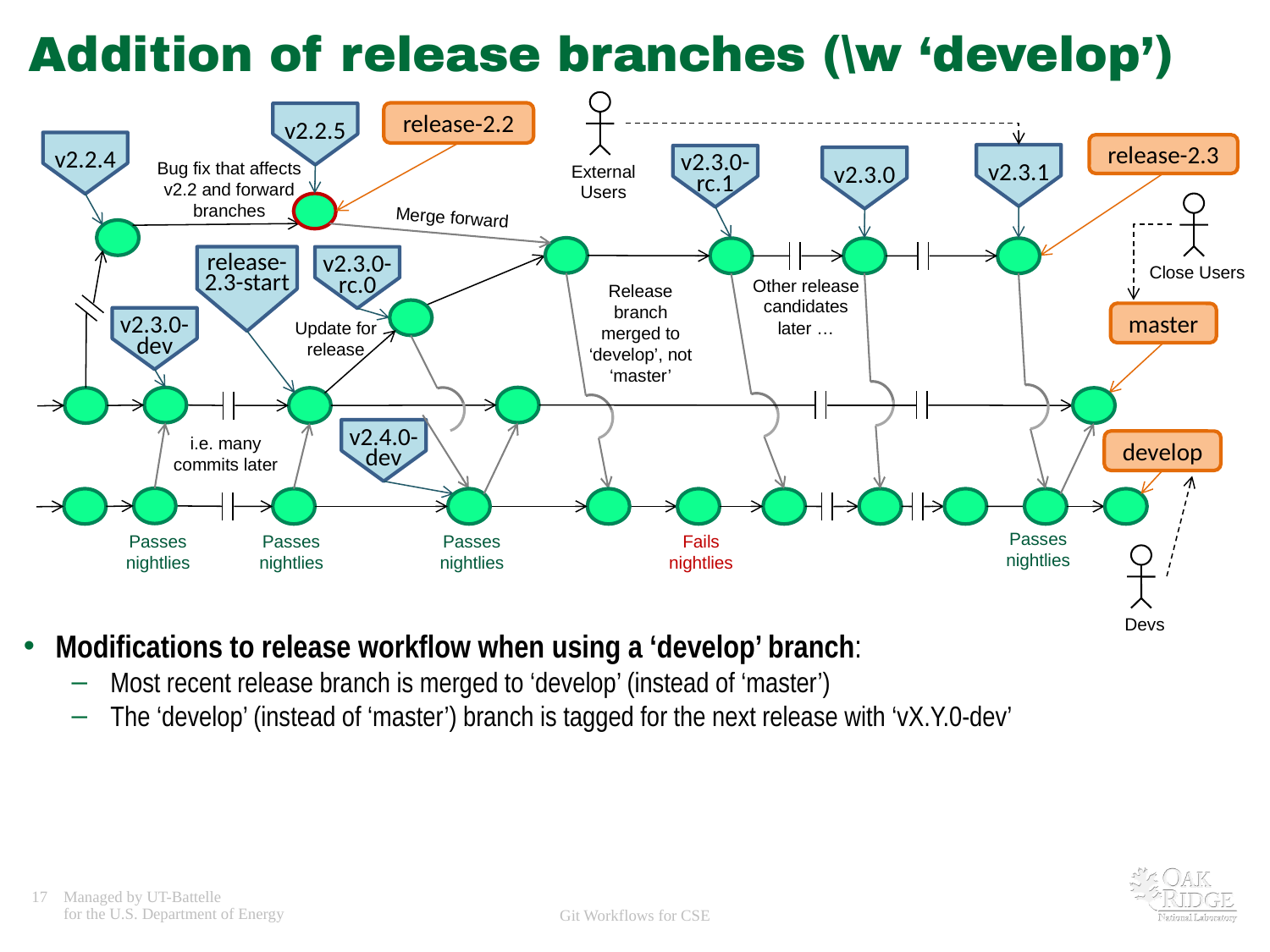

# Addition of release branches (\w ‘develop’)
v2.2.5

External
Users
release-2.2
v2.2.4
v2.3.1
v2.3.0-rc.1
release-2.3
v2.3.0
Bug fix that affects v2.2 and forward branches

Close Users
Merge forward

v2.3.0-rc.0

release-2.3-start

Other release candidates later …
Release branch merged to ‘develop’, not ‘master’

v2.3.0-dev

master
Update for release

v2.4.0-dev
i.e. many commits later
develop

Passes nightlies
Passes nightlies
Passes nightlies
Passes nightlies
Fails nightlies

Devs
Modifications to release workflow when using a ‘develop’ branch:
Most recent release branch is merged to ‘develop’ (instead of ‘master’)
The ‘develop’ (instead of ‘master’) branch is tagged for the next release with ‘vX.Y.0-dev’